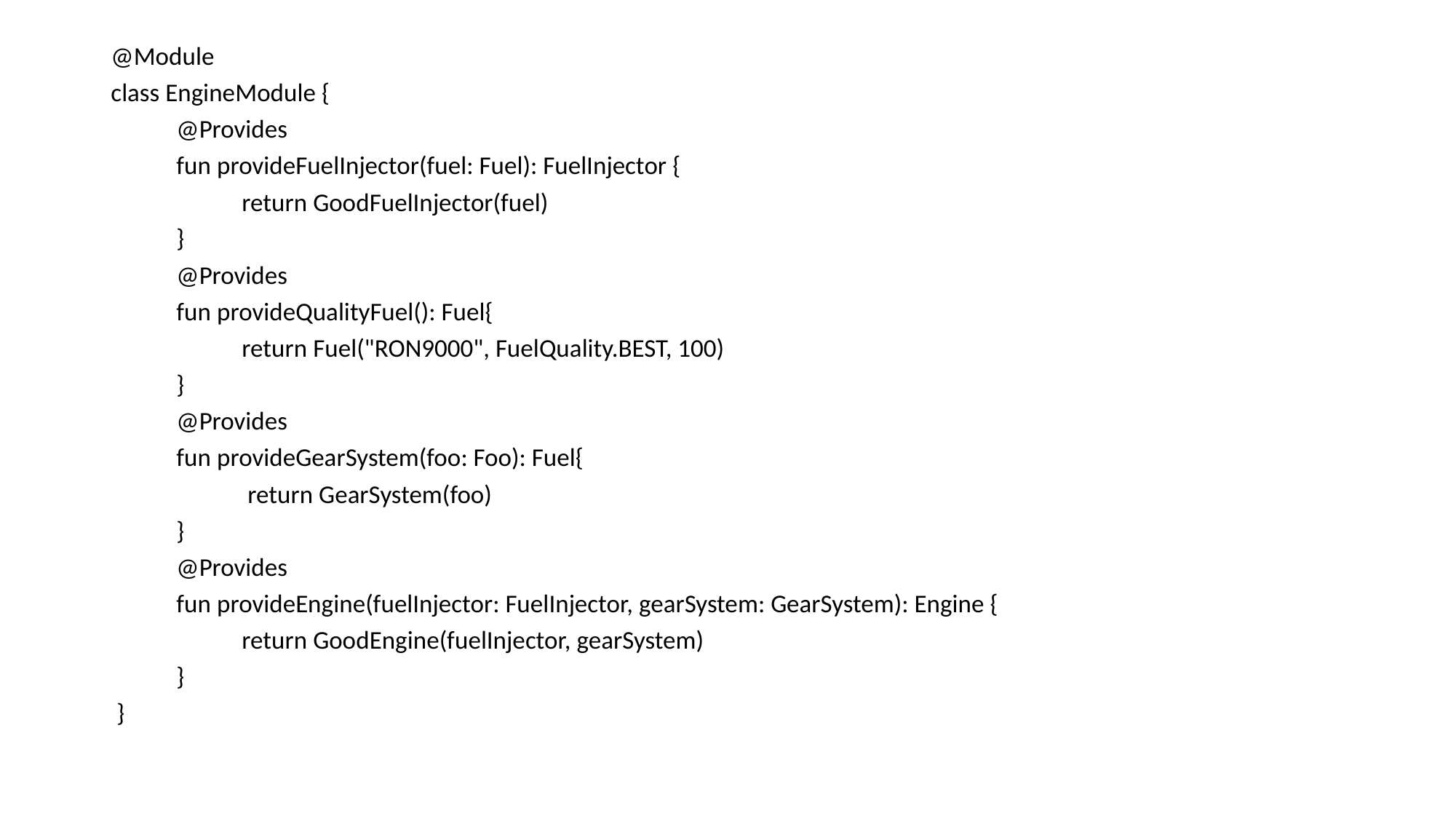

@Module
class EngineModule {
	@Provides
	fun provideFuelInjector(fuel: Fuel): FuelInjector {
		return GoodFuelInjector(fuel)
	}
	@Provides
	fun provideQualityFuel(): Fuel{
		return Fuel("RON9000", FuelQuality.BEST, 100)
	}
	@Provides
	fun provideGearSystem(foo: Foo): Fuel{
		 return GearSystem(foo)
	}
	@Provides
	fun provideEngine(fuelInjector: FuelInjector, gearSystem: GearSystem): Engine {
		return GoodEngine(fuelInjector, gearSystem)
	}
 }